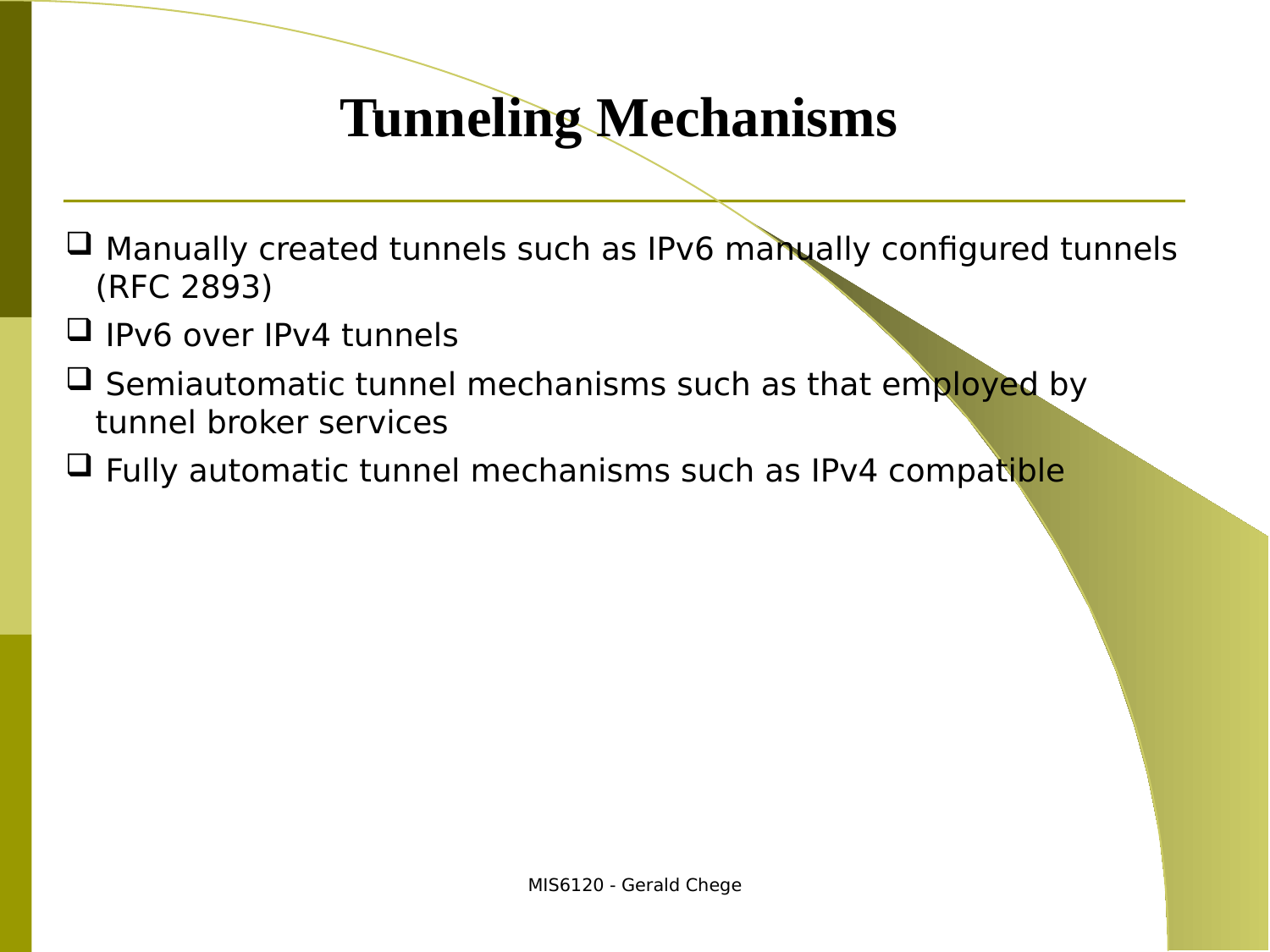

Tunneling Mechanisms
 Manually created tunnels such as IPv6 manually configured tunnels (RFC 2893)
 IPv6 over IPv4 tunnels
 Semiautomatic tunnel mechanisms such as that employed by tunnel broker services
 Fully automatic tunnel mechanisms such as IPv4 compatible
MIS6120 - Gerald Chege